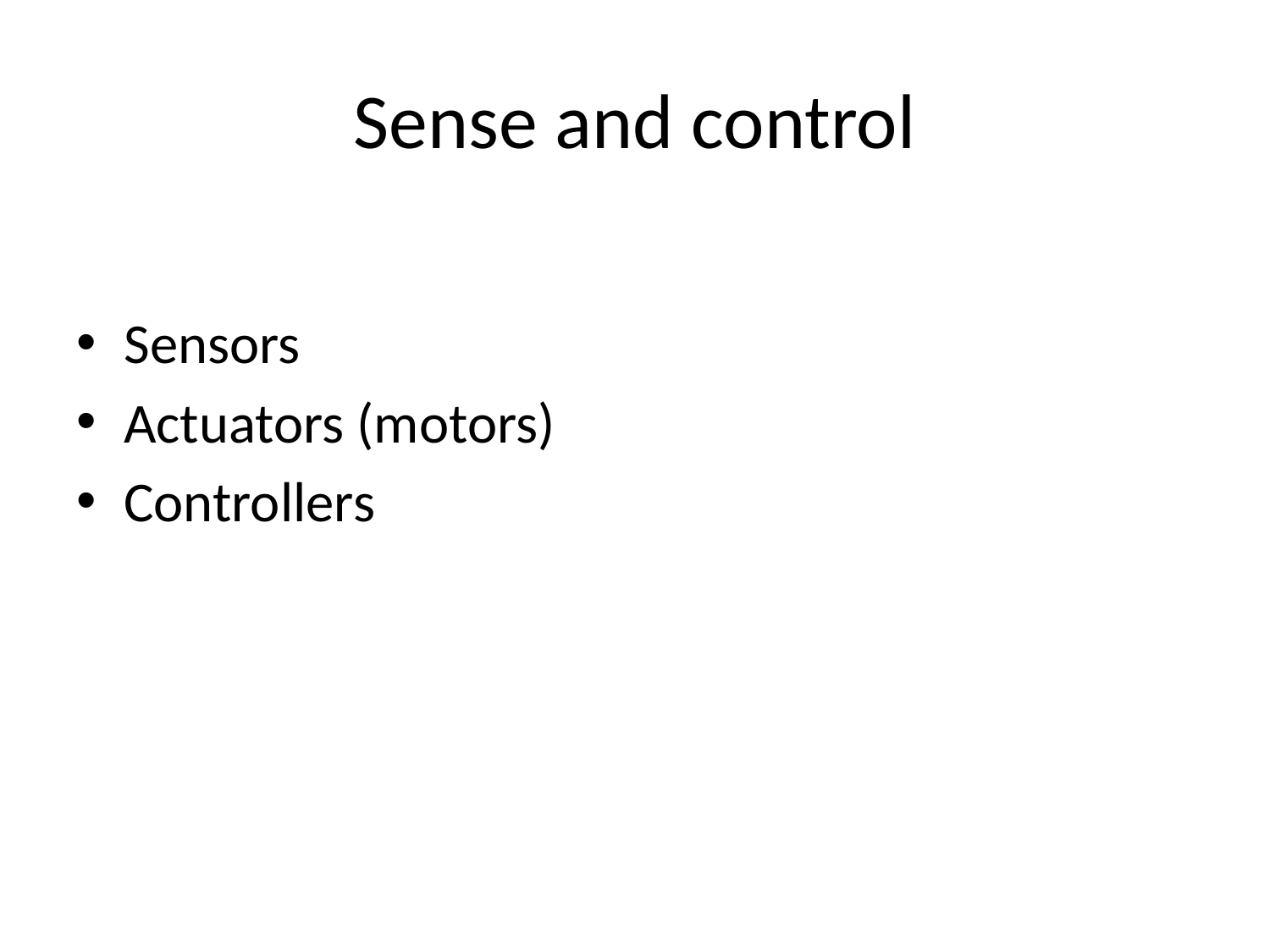

# Sense and control

Sensors
Actuators (motors)
Controllers